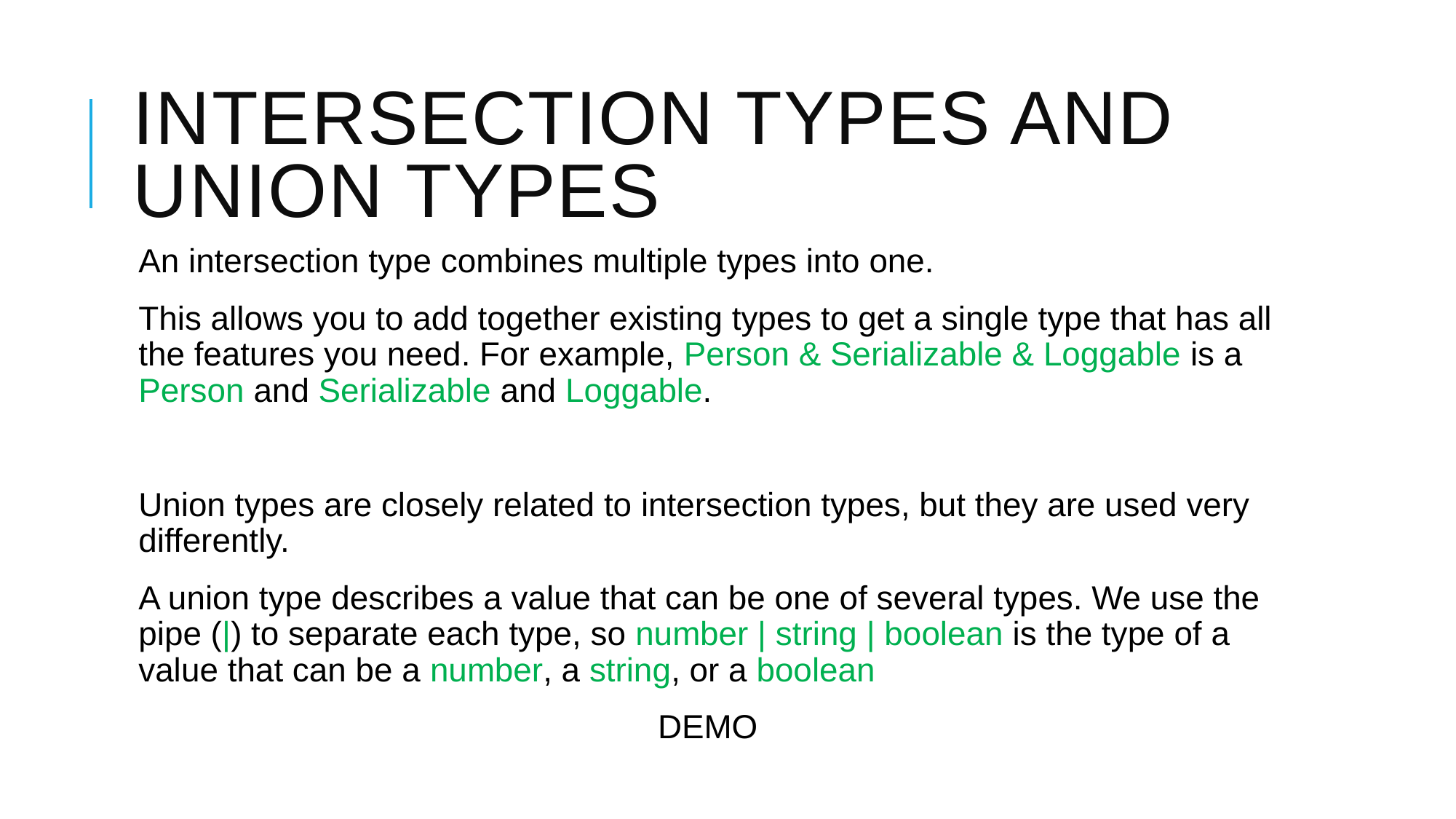

# Intersection Types And UNION Types
An intersection type combines multiple types into one.
This allows you to add together existing types to get a single type that has all the features you need. For example, Person & Serializable & Loggable is a Person and Serializable and Loggable.

Union types are closely related to intersection types, but they are used very differently.
A union type describes a value that can be one of several types. We use the pipe (|) to separate each type, so number | string | boolean is the type of a value that can be a number, a string, or a boolean
DEMO